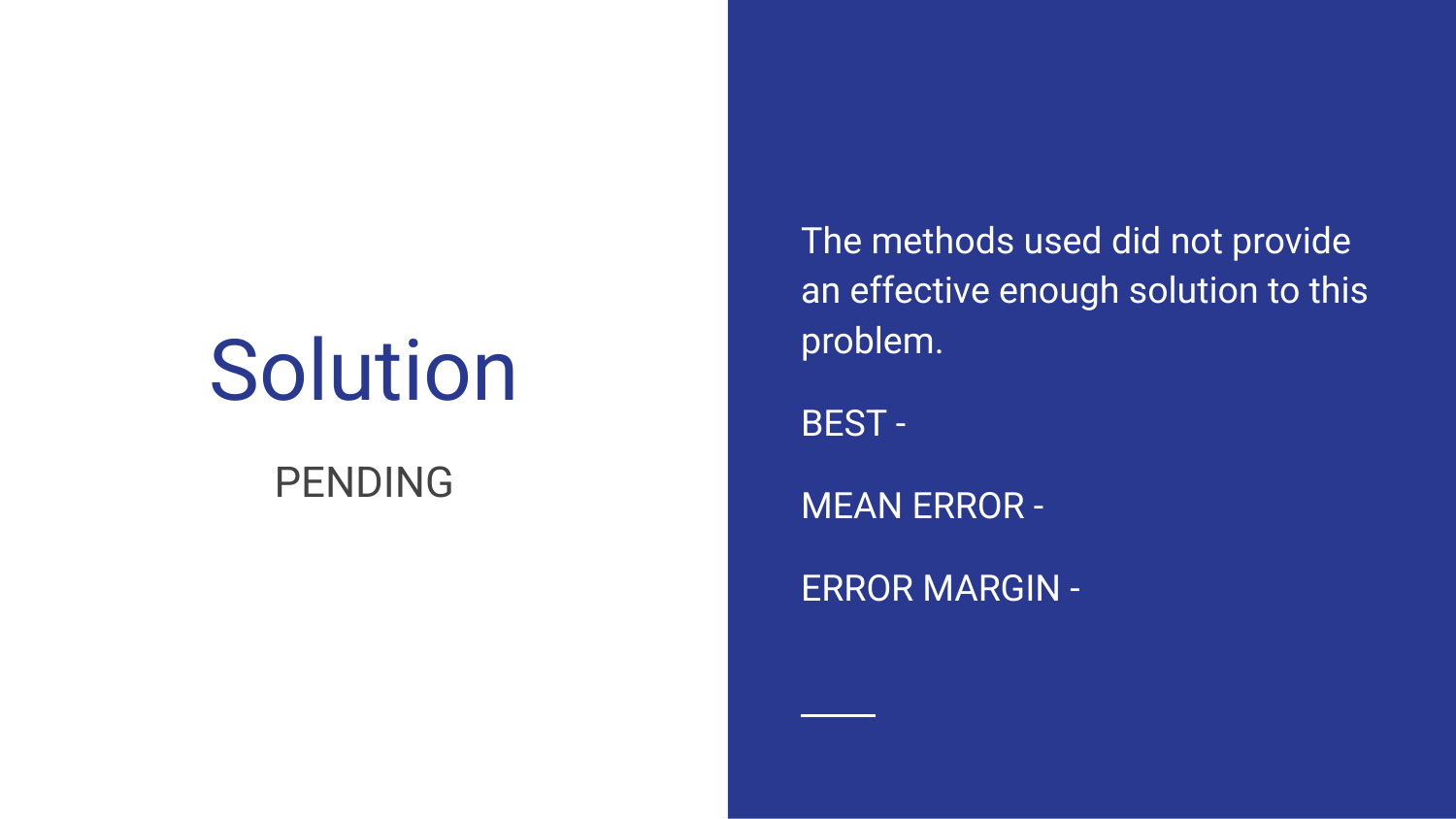

The methods used did not provide an effective enough solution to this problem.
BEST -
MEAN ERROR -
ERROR MARGIN -
# Solution
PENDING